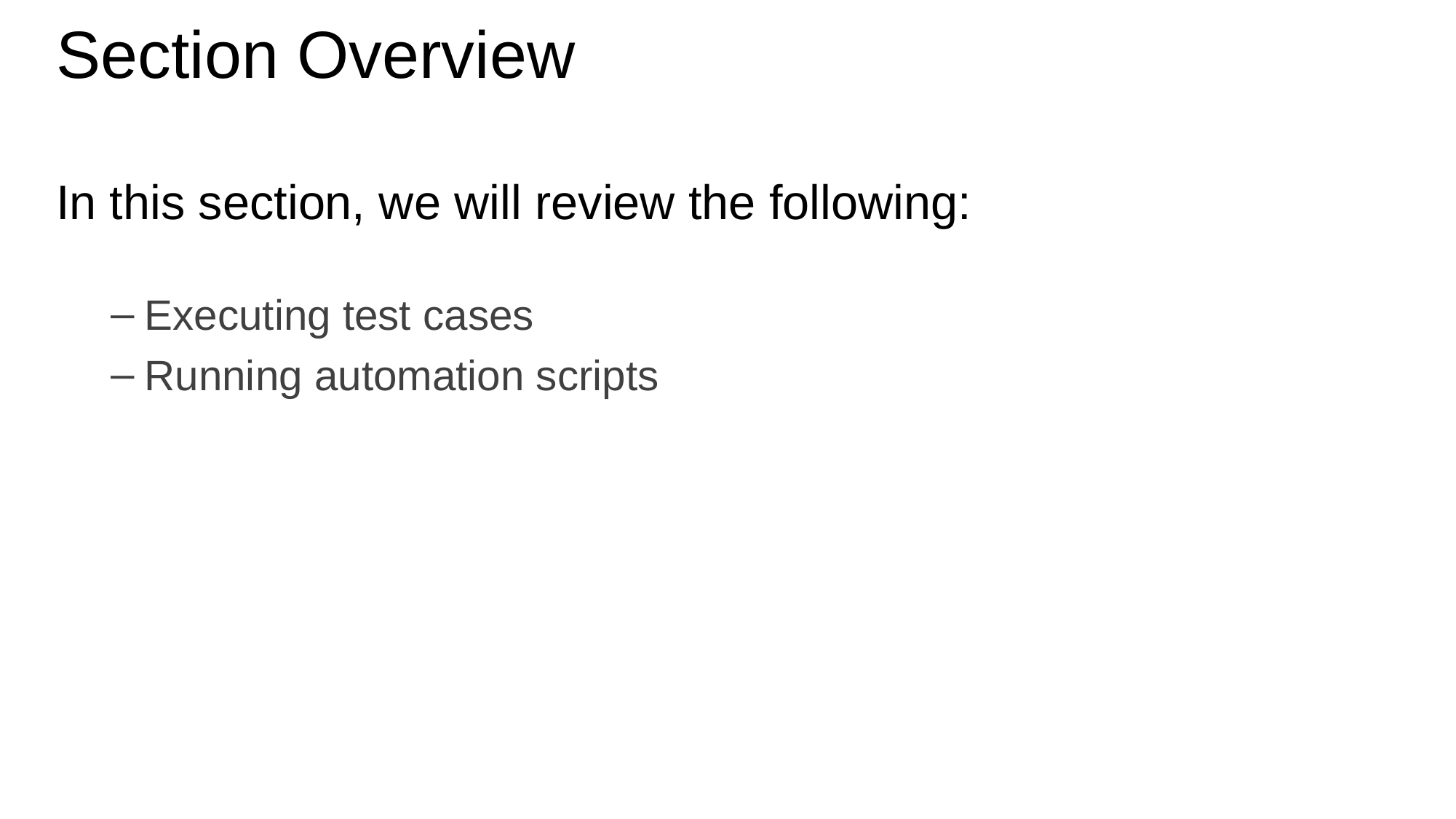

# Section Overview
In this section, we will review the following:

Executing test cases
Running automation scripts